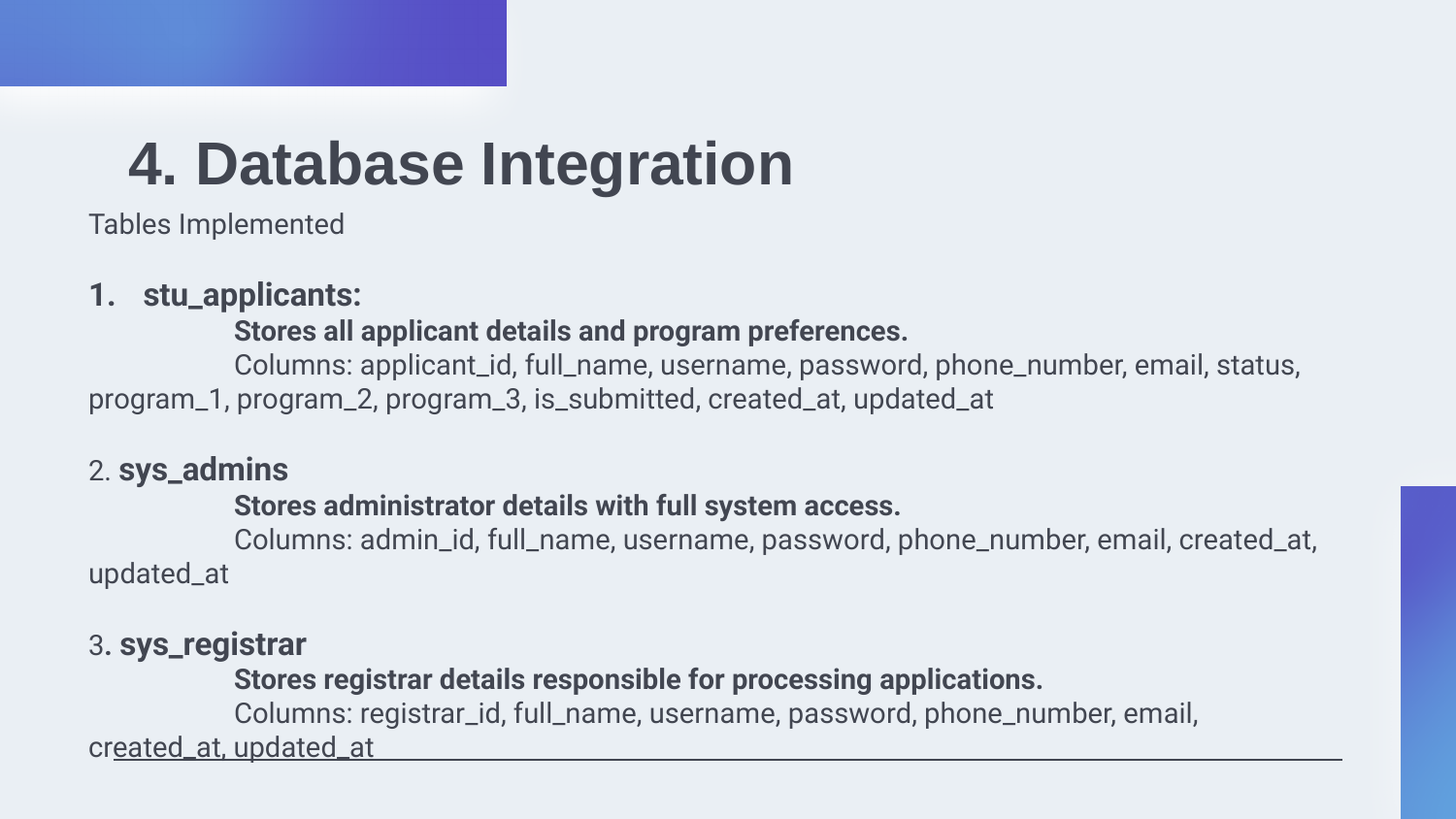

# 4. Database Integration
Tables Implemented

stu_applicants:
	Stores all applicant details and program preferences.
	Columns: applicant_id, full_name, username, password, phone_number, email, status, program_1, program_2, program_3, is_submitted, created_at, updated_at

2. sys_admins
	Stores administrator details with full system access.
	Columns: admin_id, full_name, username, password, phone_number, email, created_at, updated_at

3. sys_registrar
	Stores registrar details responsible for processing applications.
	Columns: registrar_id, full_name, username, password, phone_number, email, created_at, updated_at